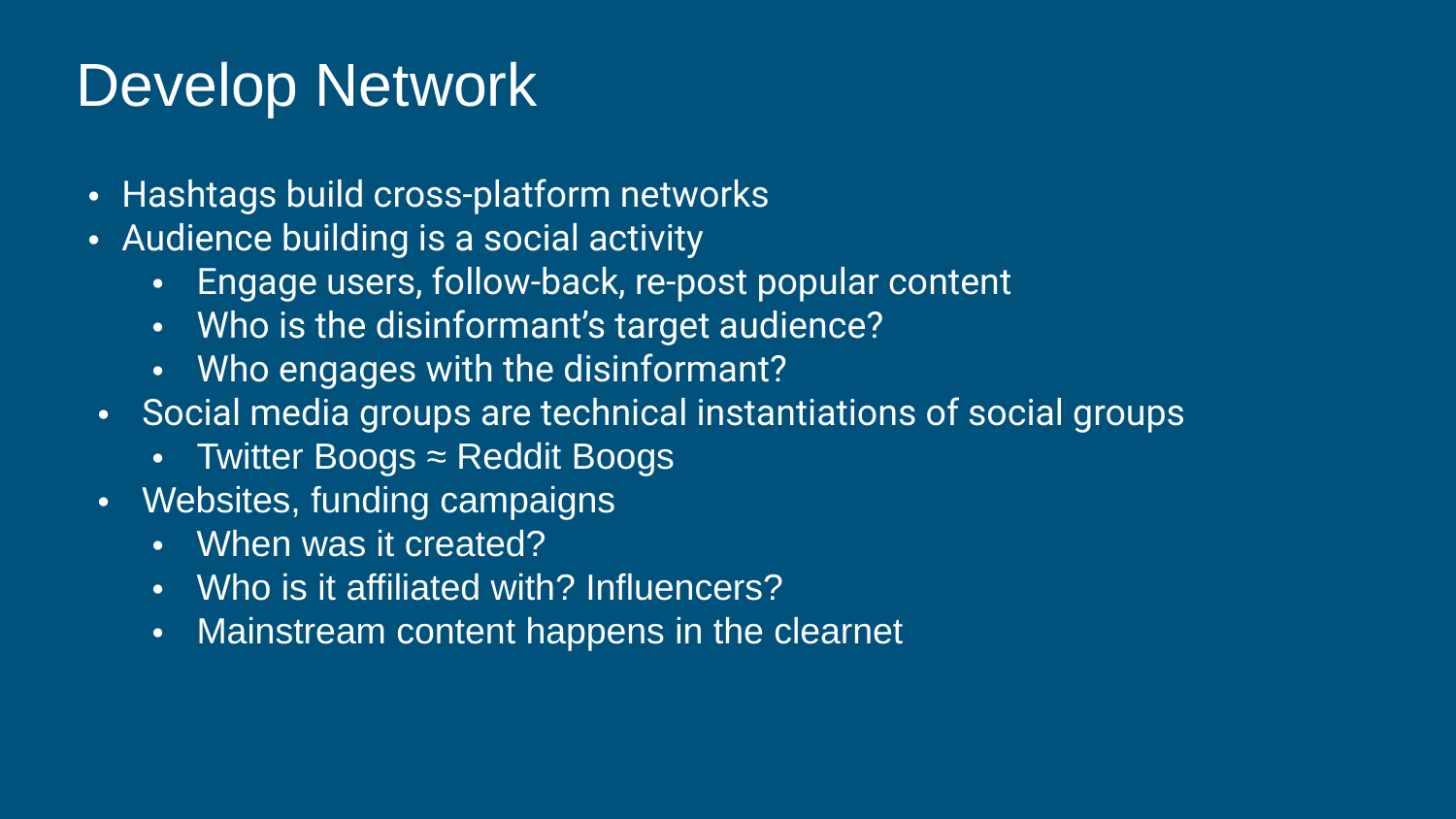

Develop Network
Hashtags build cross-platform networks
Audience building is a social activity
Engage users, follow-back, re-post popular content
Who is the disinformant’s target audience?
Who engages with the disinformant?
Social media groups are technical instantiations of social groups
Twitter Boogs ≈ Reddit Boogs
Websites, funding campaigns
When was it created?
Who is it affiliated with? Influencers?
Mainstream content happens in the clearnet